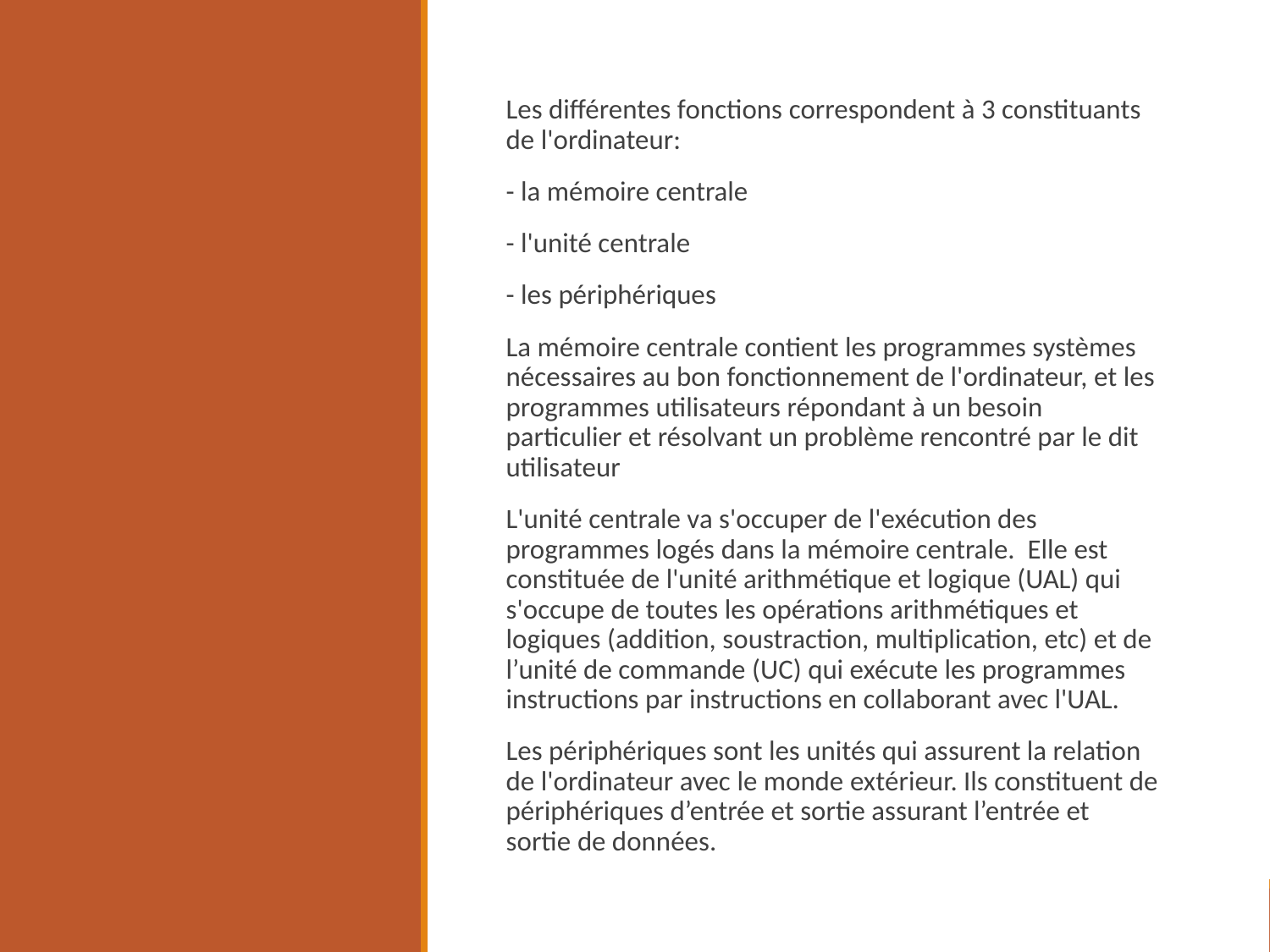

Les différentes fonctions correspondent à 3 constituants de l'ordinateur:
		- la mémoire centrale
		- l'unité centrale
		- les périphériques
La mémoire centrale contient les programmes systèmes nécessaires au bon fonctionnement de l'ordinateur, et les programmes utilisateurs répondant à un besoin particulier et résolvant un problème rencontré par le dit utilisateur
L'unité centrale va s'occuper de l'exécution des programmes logés dans la mémoire centrale.  Elle est constituée de l'unité arithmétique et logique (UAL) qui s'occupe de toutes les opérations arithmétiques et logiques (addition, soustraction, multiplication, etc) et de l’unité de commande (UC) qui exécute les programmes instructions par instructions en collaborant avec l'UAL.
Les périphériques sont les unités qui assurent la relation de l'ordinateur avec le monde extérieur. Ils constituent de périphériques d’entrée et sortie assurant l’entrée et sortie de données.